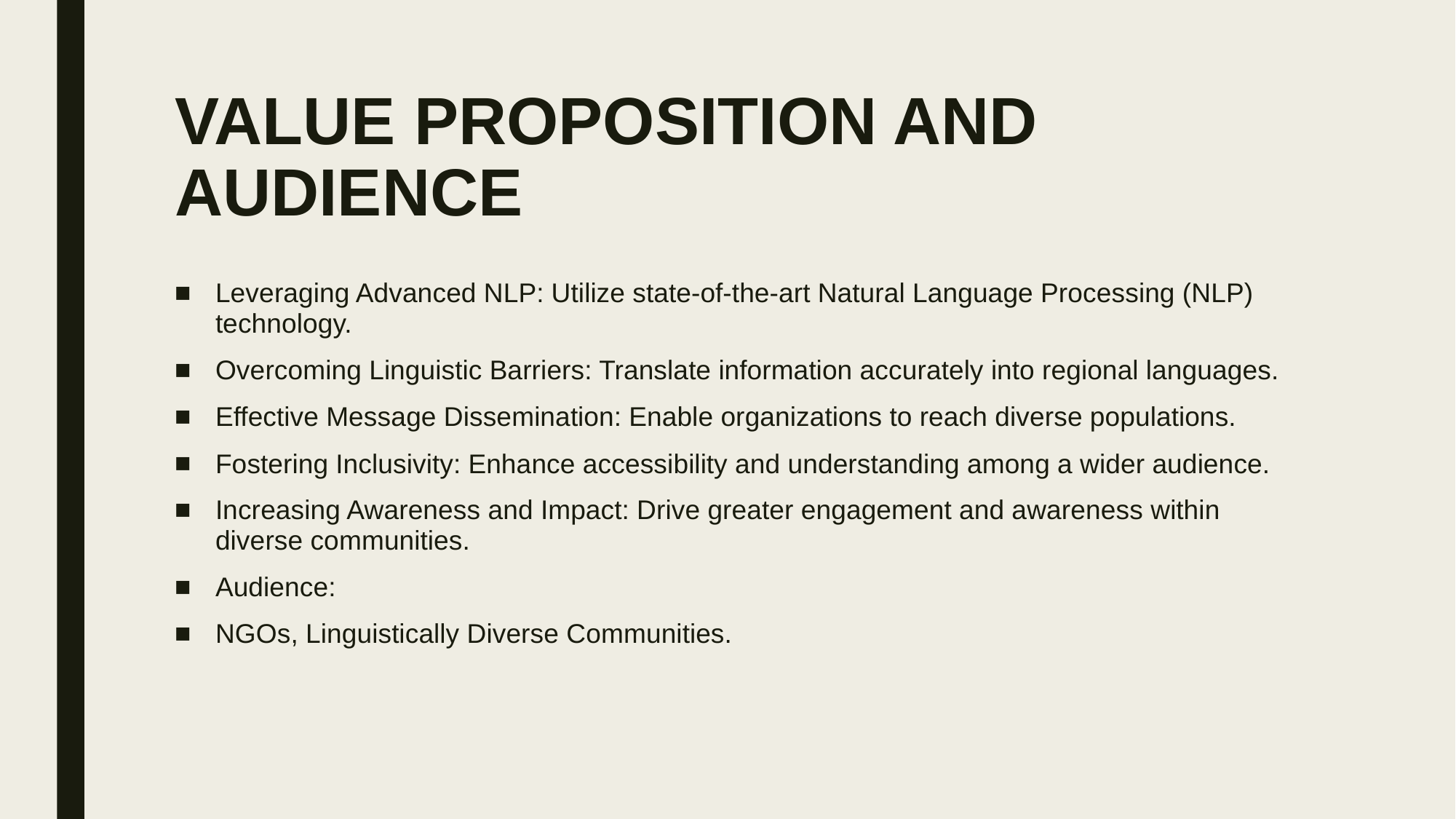

# VALUE PROPOSITION AND AUDIENCE
Leveraging Advanced NLP: Utilize state-of-the-art Natural Language Processing (NLP) technology.
Overcoming Linguistic Barriers: Translate information accurately into regional languages.
Effective Message Dissemination: Enable organizations to reach diverse populations.
Fostering Inclusivity: Enhance accessibility and understanding among a wider audience.
Increasing Awareness and Impact: Drive greater engagement and awareness within diverse communities.
Audience:
NGOs, Linguistically Diverse Communities.